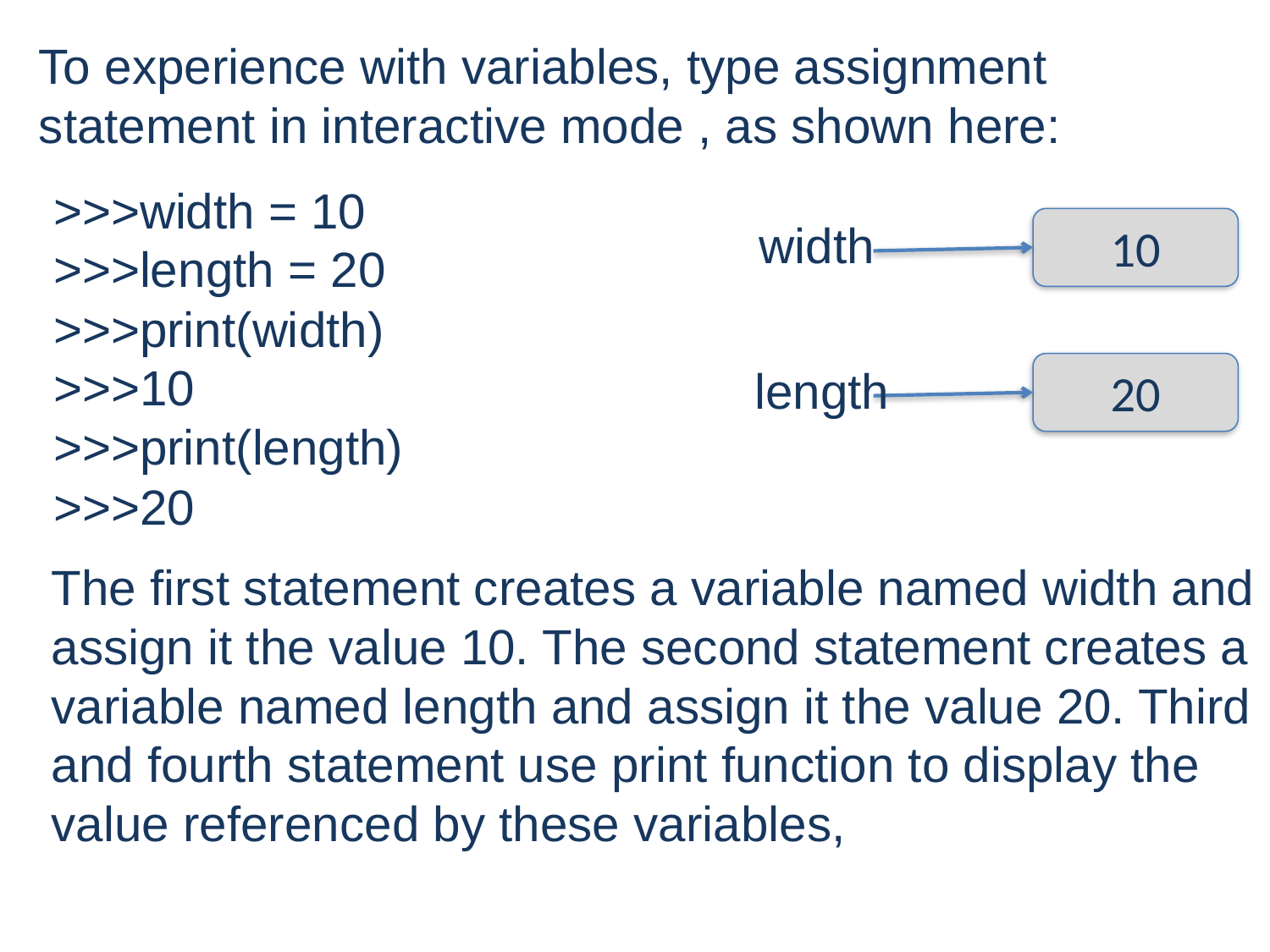

To experience with variables, type assignment statement in interactive mode , as shown here:
>>>width = 10
>>>length = 20
>>>print(width)
>>>10
>>>print(length)
>>>20
width
10
length
20
The first statement creates a variable named width and assign it the value 10. The second statement creates a variable named length and assign it the value 20. Third and fourth statement use print function to display the value referenced by these variables,